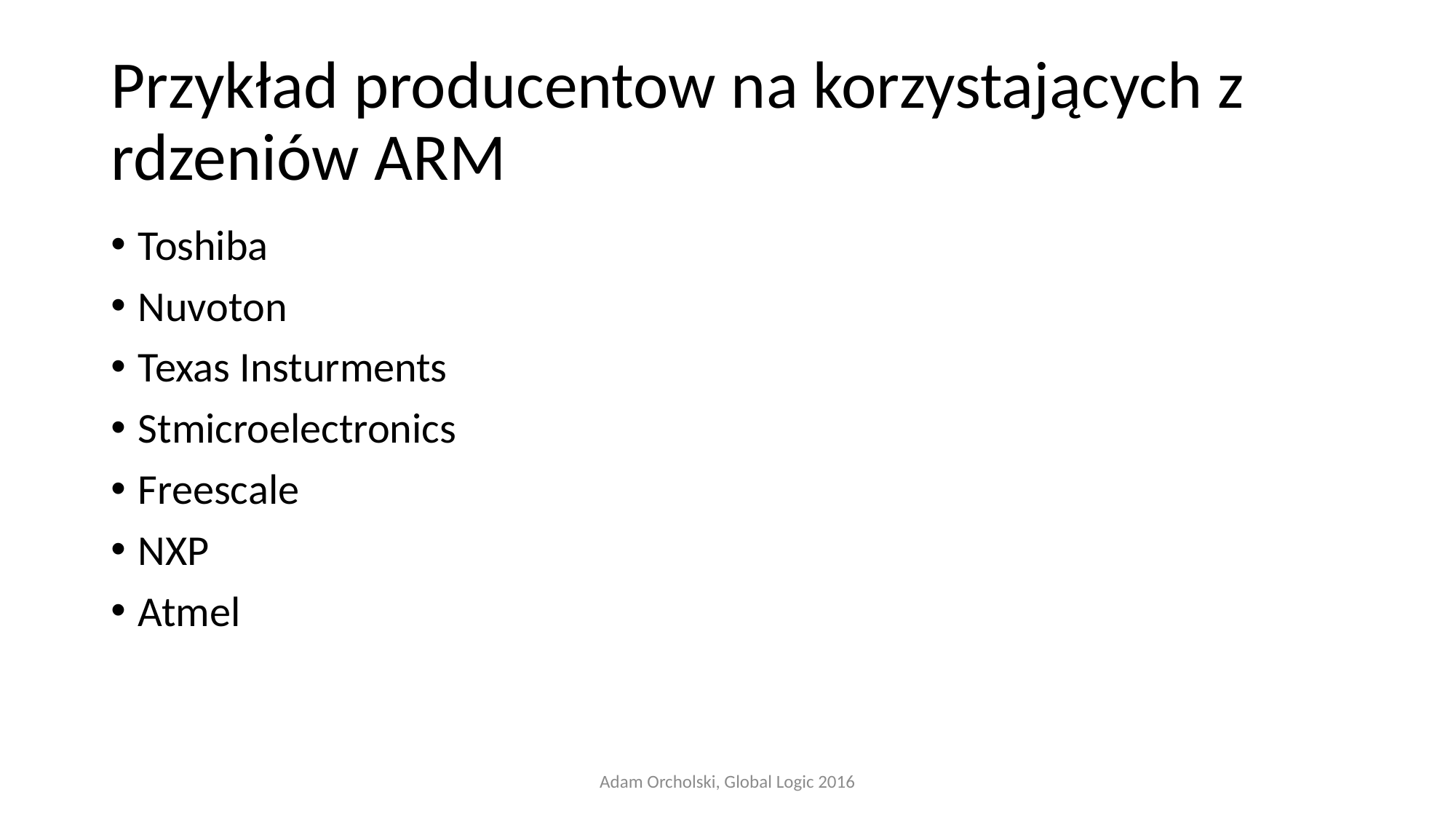

# Przykład producentow na korzystających z rdzeniów ARM
Toshiba
Nuvoton
Texas Insturments
Stmicroelectronics
Freescale
NXP
Atmel
Adam Orcholski, Global Logic 2016